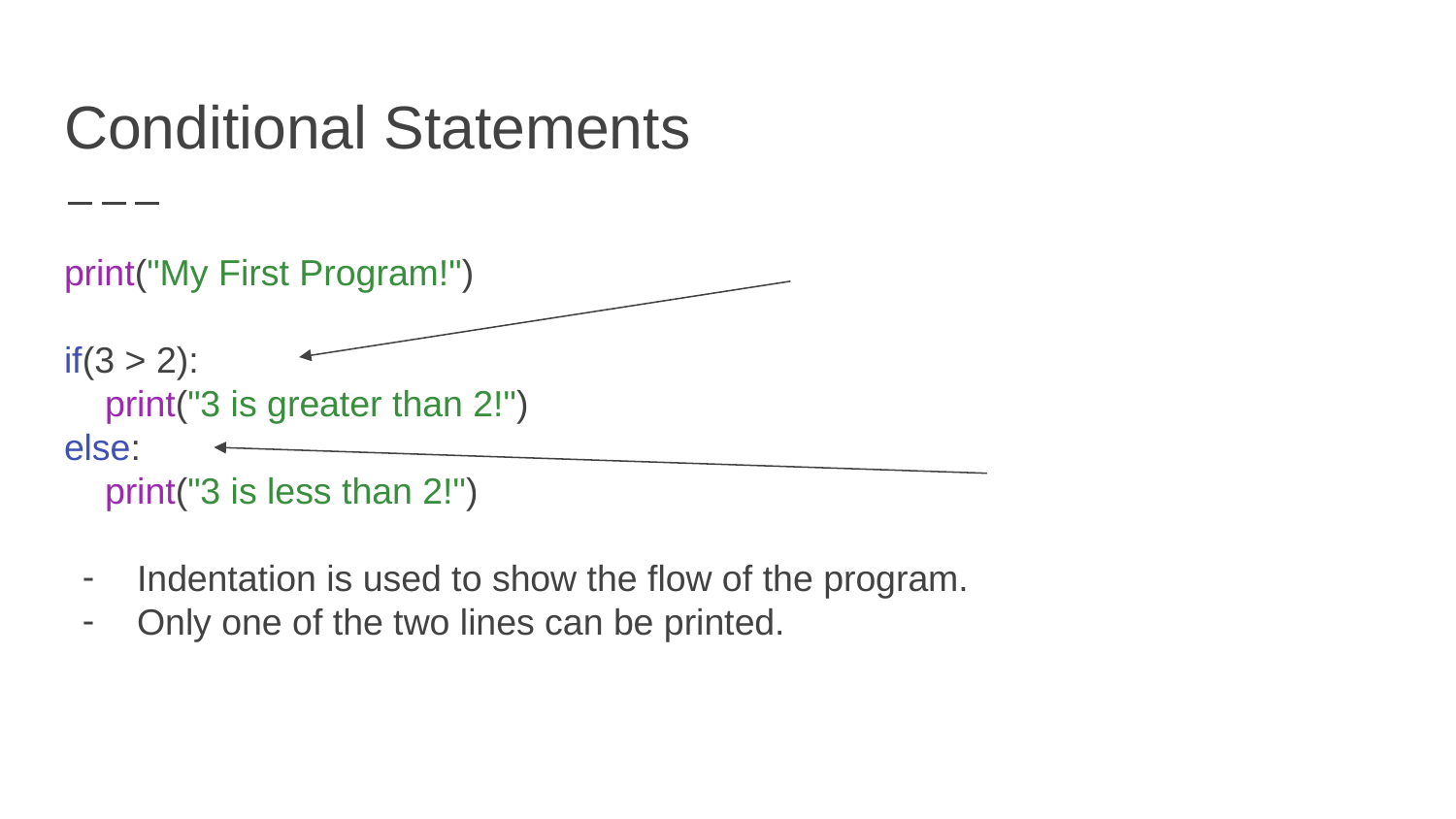

# Conditional Statements
print("My First Program!")

if(3 > 2):
    print("3 is greater than 2!")
else:
    print("3 is less than 2!")

Indentation is used to show the flow of the program.
Only one of the two lines can be printed.